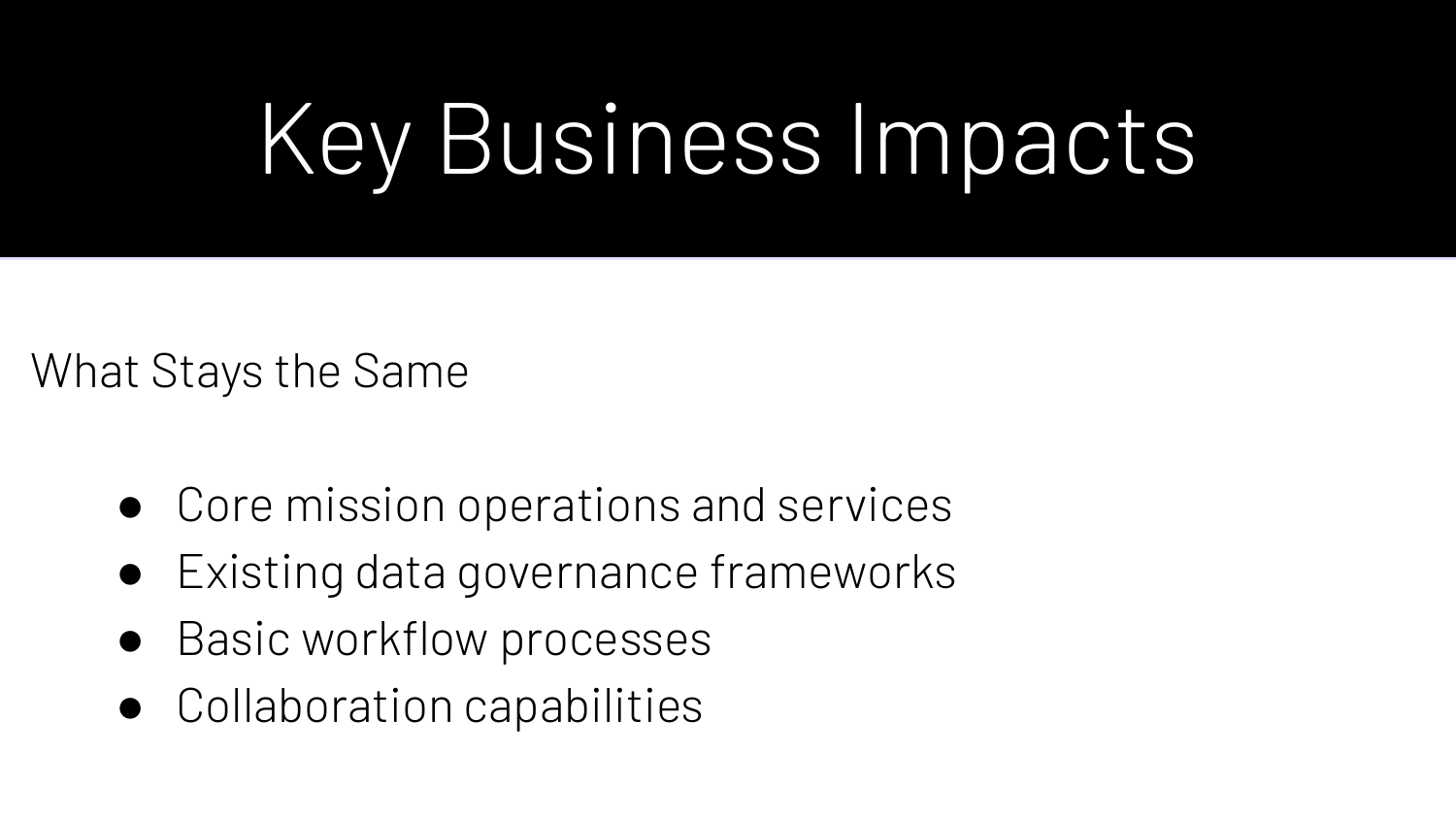

Key Business Impacts
6
What Stays the Same

Core mission operations and services
Existing data governance frameworks
Basic workflow processes
Collaboration capabilities